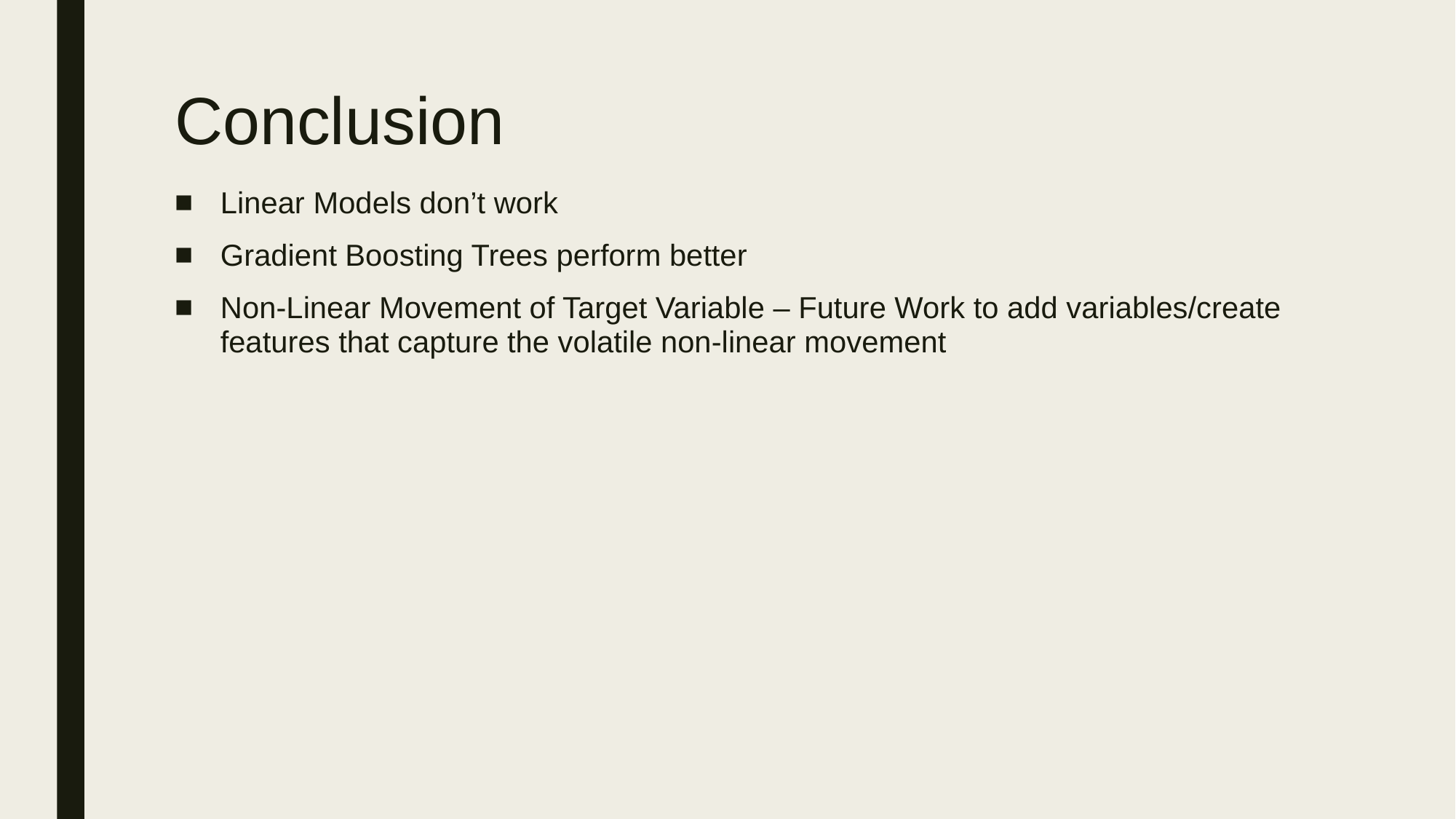

# Conclusion
Linear Models don’t work
Gradient Boosting Trees perform better
Non-Linear Movement of Target Variable – Future Work to add variables/create features that capture the volatile non-linear movement